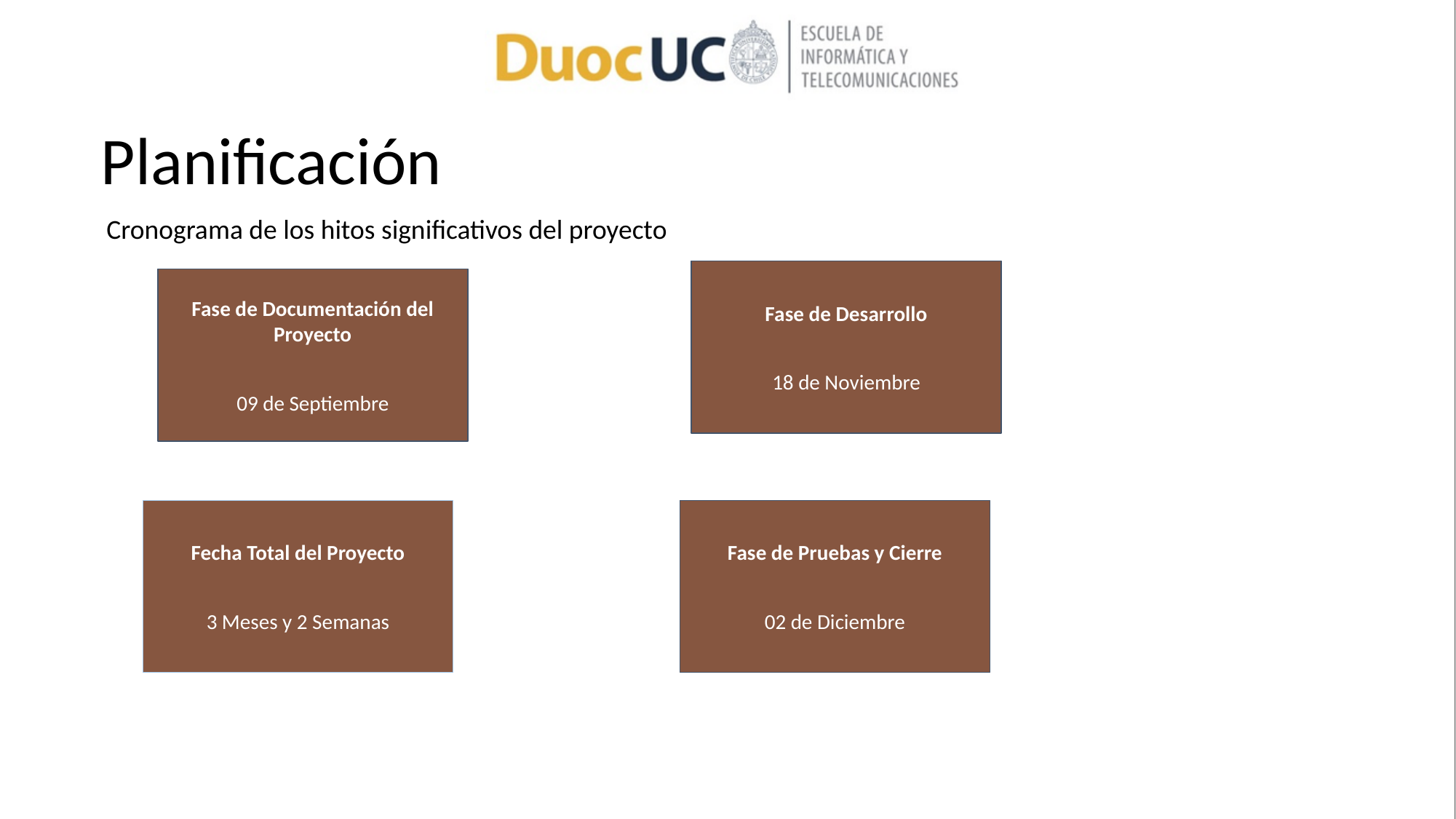

# Planificación
Cronograma de los hitos significativos del proyecto
Fase de Desarrollo

18 de Noviembre
Fase de Documentación del Proyecto

09 de Septiembre
Fecha Total del Proyecto

3 Meses y 2 Semanas
Fase de Pruebas y Cierre

02 de Diciembre